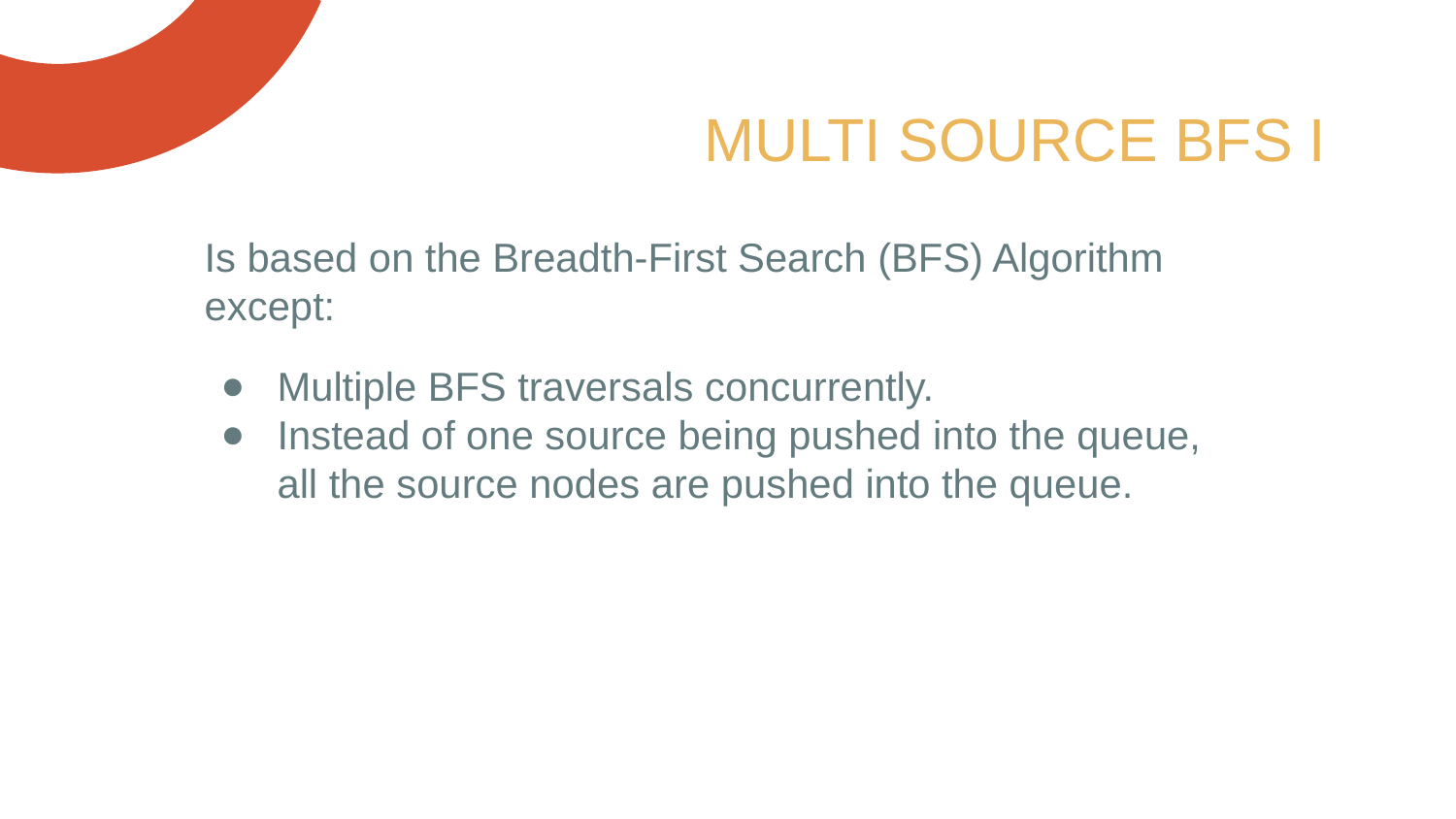

# MULTI SOURCE BFS I
Is based on the Breadth-First Search (BFS) Algorithm except:
Multiple BFS traversals concurrently.
Instead of one source being pushed into the queue, all the source nodes are pushed into the queue.